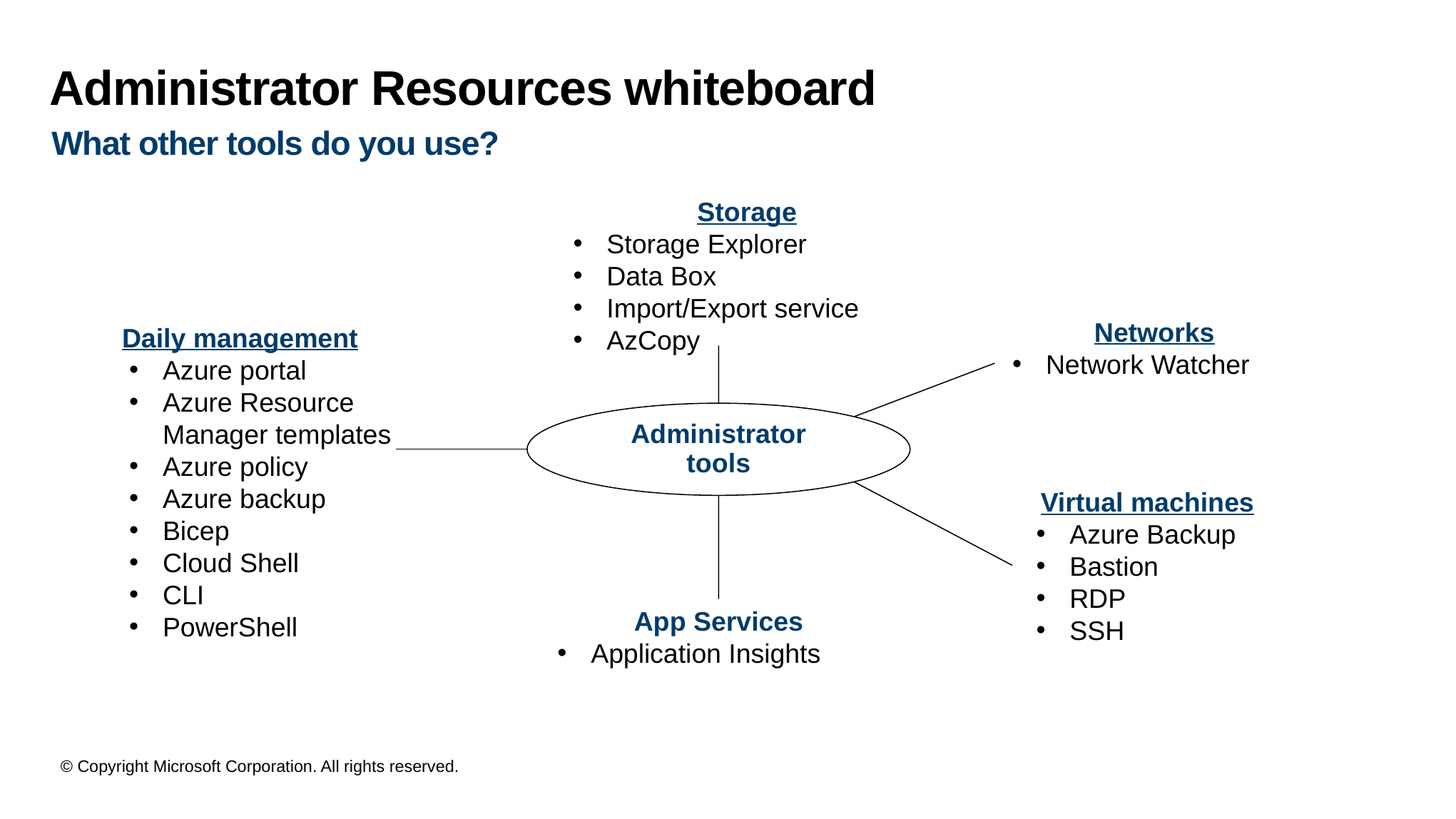

# Administrator Resources whiteboard
What other tools do you use?
Storage
Storage Explorer
Data Box
Import/Export service
AzCopy
Networks
Network Watcher

Daily management
Azure portal
Azure Resource Manager templates
Azure policy
Azure backup
Bicep
Cloud Shell
CLI
PowerShell
Administrator tools
Virtual machines
Azure Backup
Bastion
RDP
SSH
App Services
Application Insights